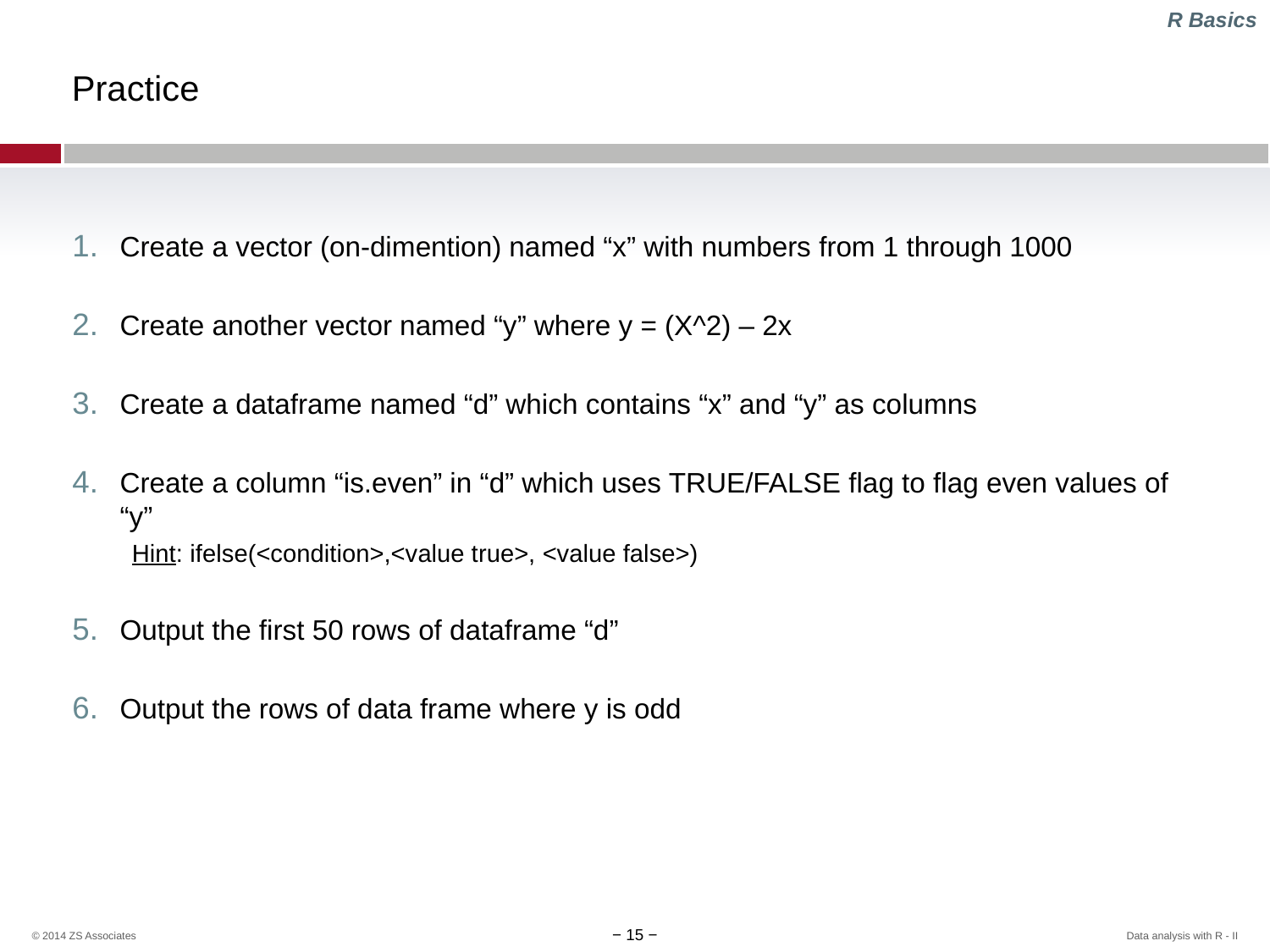

R Basics
# Practice
Create a vector (on-dimention) named “x” with numbers from 1 through 1000

Create another vector named “y” where y = (X^2) – 2x

Create a dataframe named “d” which contains “x” and “y” as columns

Create a column “is.even” in “d” which uses TRUE/FALSE flag to flag even values of “y”
Hint: ifelse(<condition>,<value true>, <value false>)

Output the first 50 rows of dataframe “d”

Output the rows of data frame where y is odd